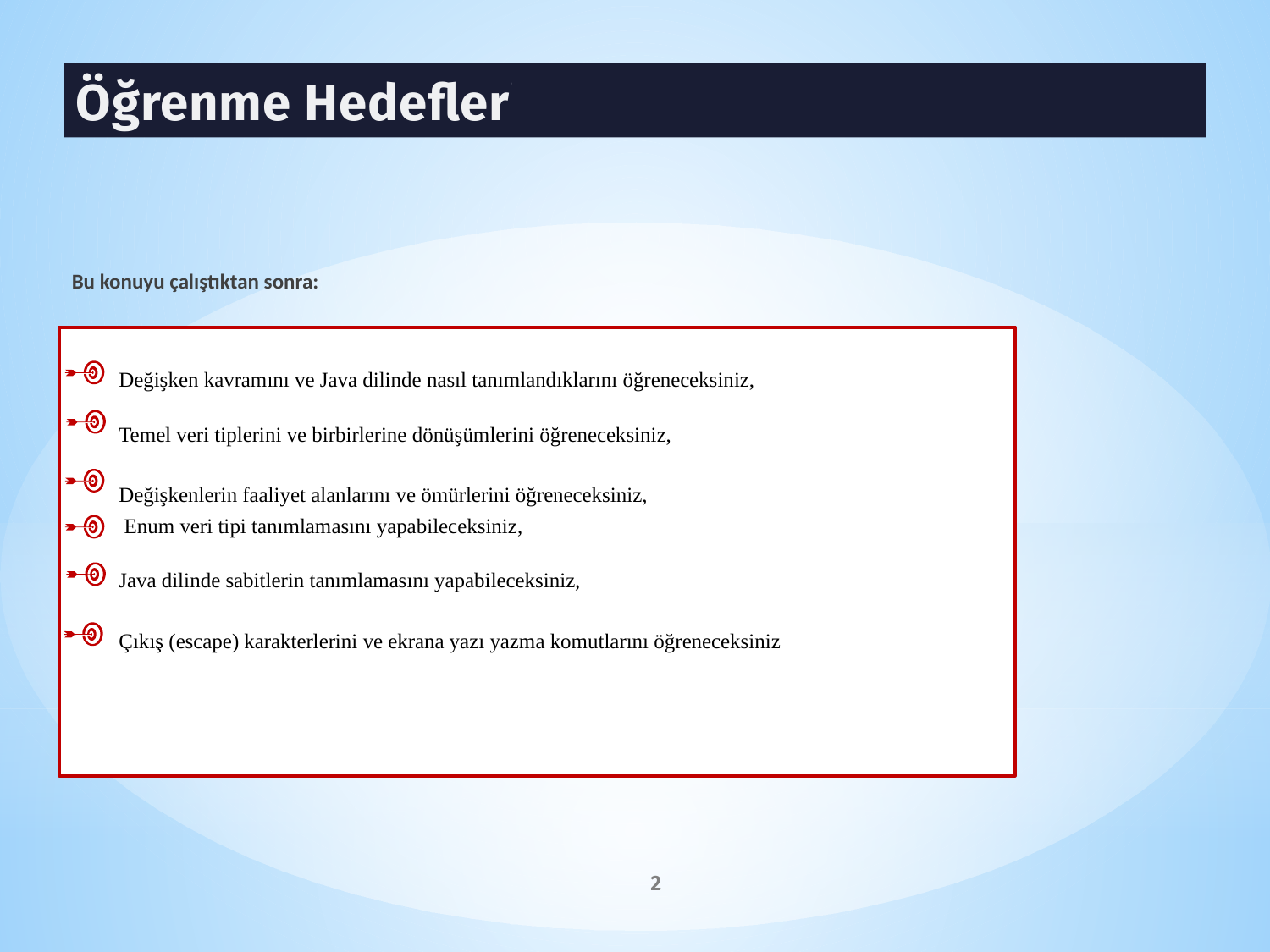

# Öğrenme Hedefleri
Bu konuyu çalıştıktan sonra:

Değişken kavramını ve Java dilinde nasıl tanımlandıklarını öğreneceksiniz,
Temel veri tiplerini ve birbirlerine dönüşümlerini öğreneceksiniz,
Değişkenlerin faaliyet alanlarını ve ömürlerini öğreneceksiniz,
 Enum veri tipi tanımlamasını yapabileceksiniz,
Java dilinde sabitlerin tanımlamasını yapabileceksiniz,
Çıkış (escape) karakterlerini ve ekrana yazı yazma komutlarını öğreneceksiniz

2